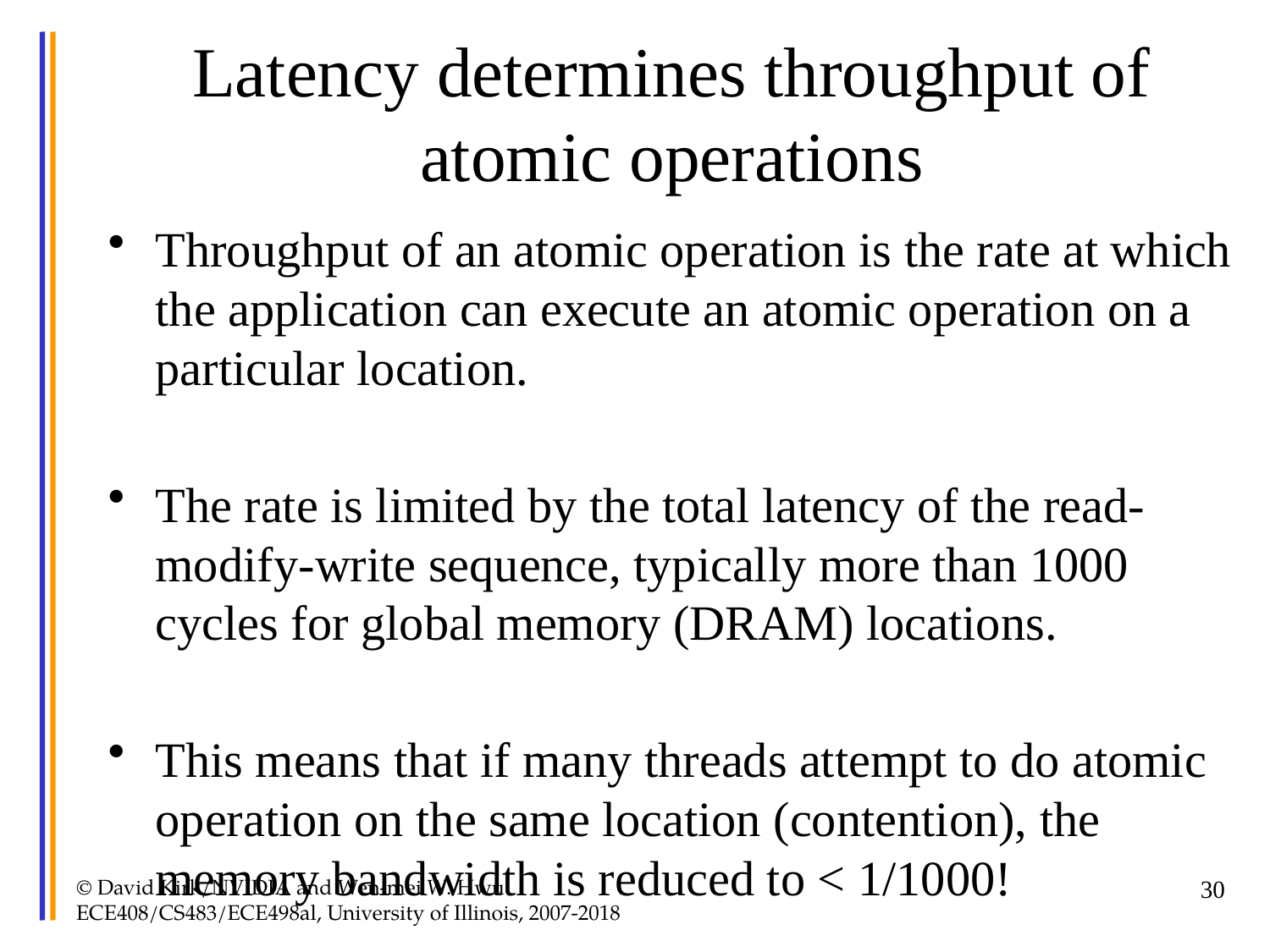

# Latency determines throughput of atomic operations
Throughput of an atomic operation is the rate at which the application can execute an atomic operation on a particular location.

The rate is limited by the total latency of the read-modify-write sequence, typically more than 1000 cycles for global memory (DRAM) locations.

This means that if many threads attempt to do atomic operation on the same location (contention), the memory bandwidth is reduced to < 1/1000!
© David Kirk/NVIDIA and Wen-mei W. Hwu  ECE408/CS483/ECE498al, University of Illinois, 2007-2018
30